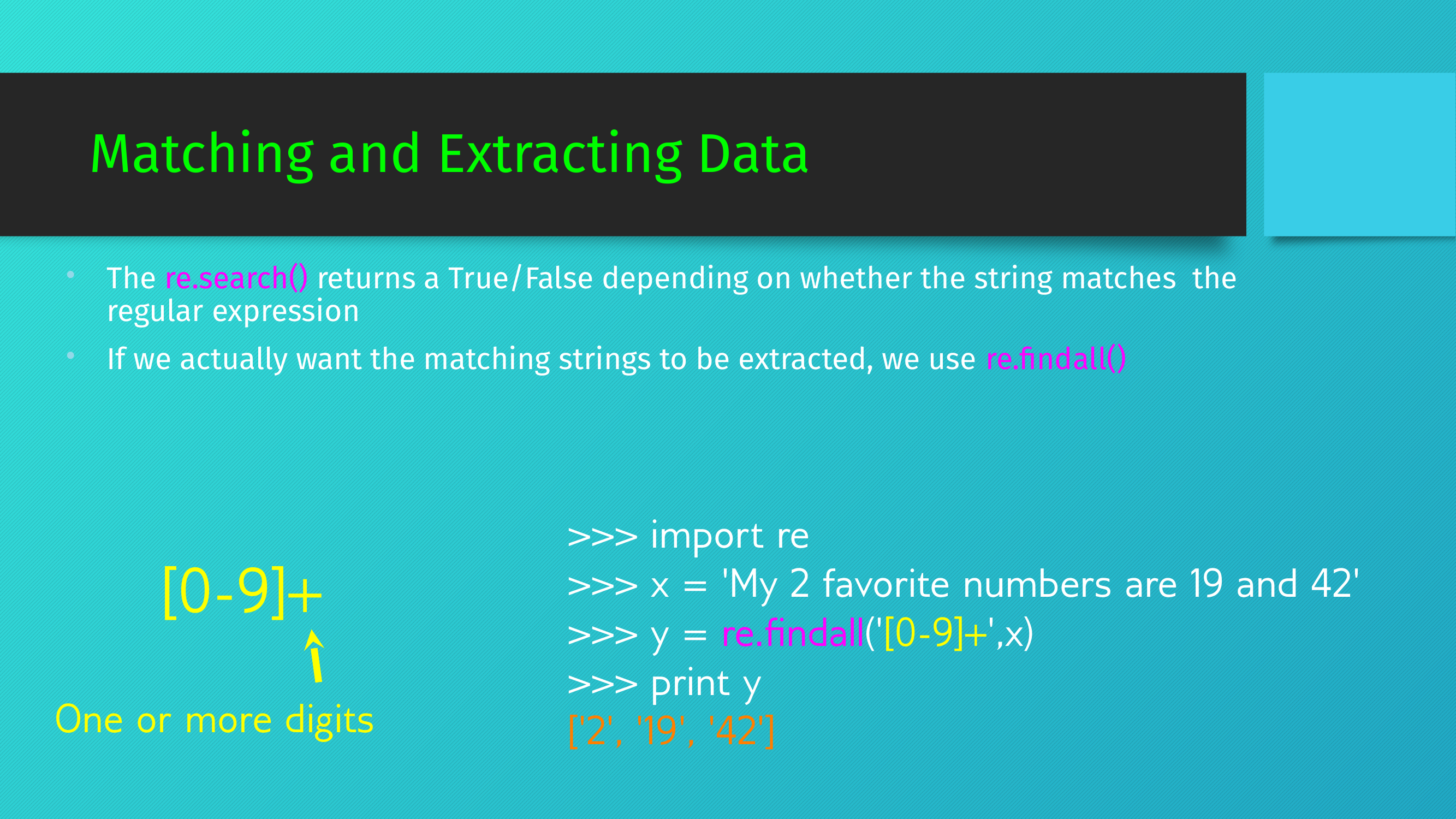

# Matching and Extracting Data
The re.search() returns a True/False depending on whether the string matches  the regular expression
If we actually want the matching strings to be extracted, we use re.findall()
>>> import re
>>> x = 'My 2 favorite numbers are 19 and 42'
>>> y = re.findall('[0-9]+',x)
>>> print y
['2', '19', '42']
[0-9]+

One or more digits